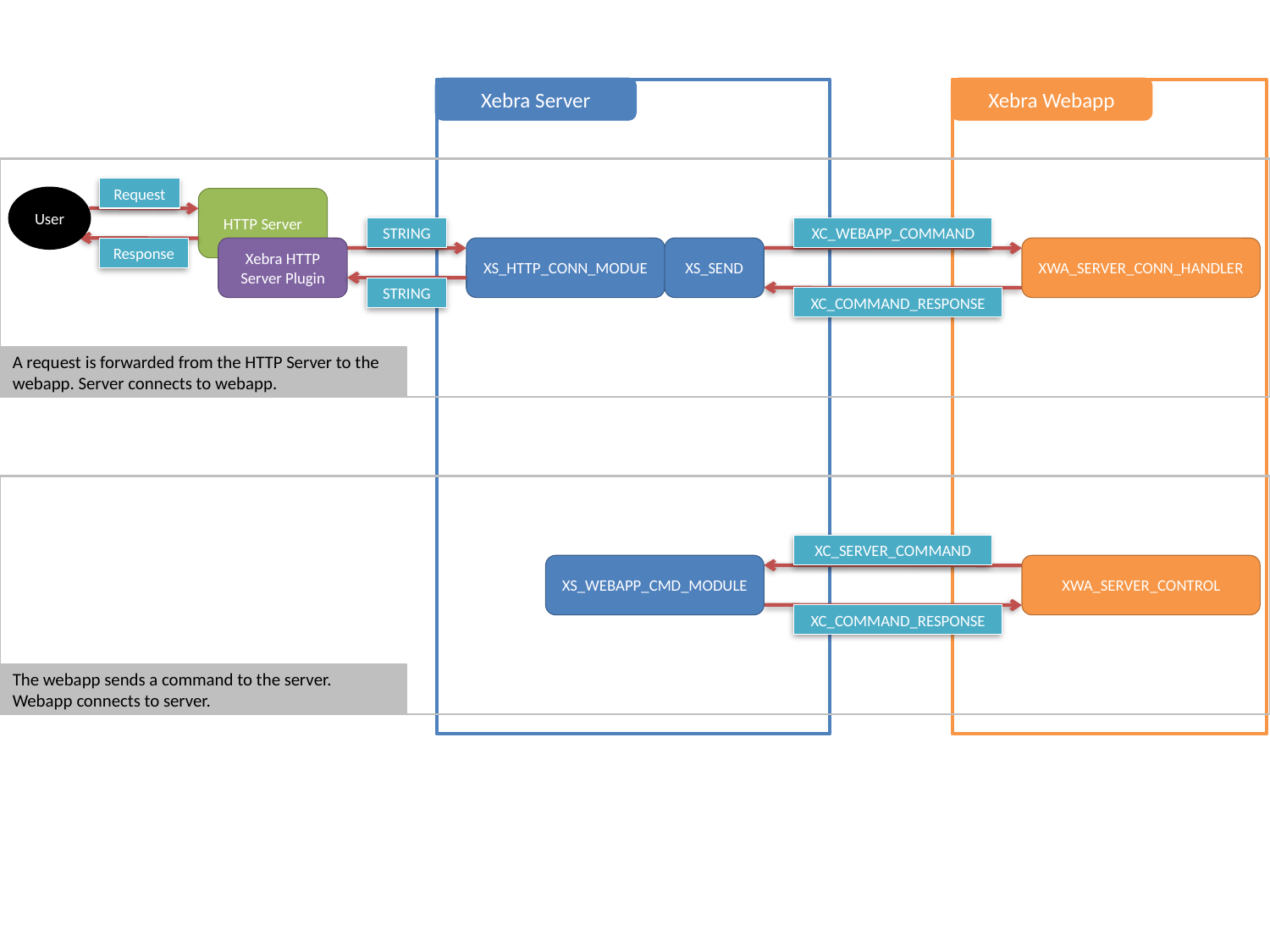

Xebra Server

Xebra Webapp

Request
User
HTTP Server
STRING
XC_WEBAPP_COMMAND
Response
Xebra HTTP Server Plugin
XS_HTTP_CONN_MODUE
XS_SEND
XWA_SERVER_CONN_HANDLER
STRING
XC_COMMAND_RESPONSE
A request is forwarded from the HTTP Server to the webapp. Server connects to webapp.

XC_SERVER_COMMAND
XS_WEBAPP_CMD_MODULE
XWA_SERVER_CONTROL
XC_COMMAND_RESPONSE
The webapp sends a command to the server. Webapp connects to server.